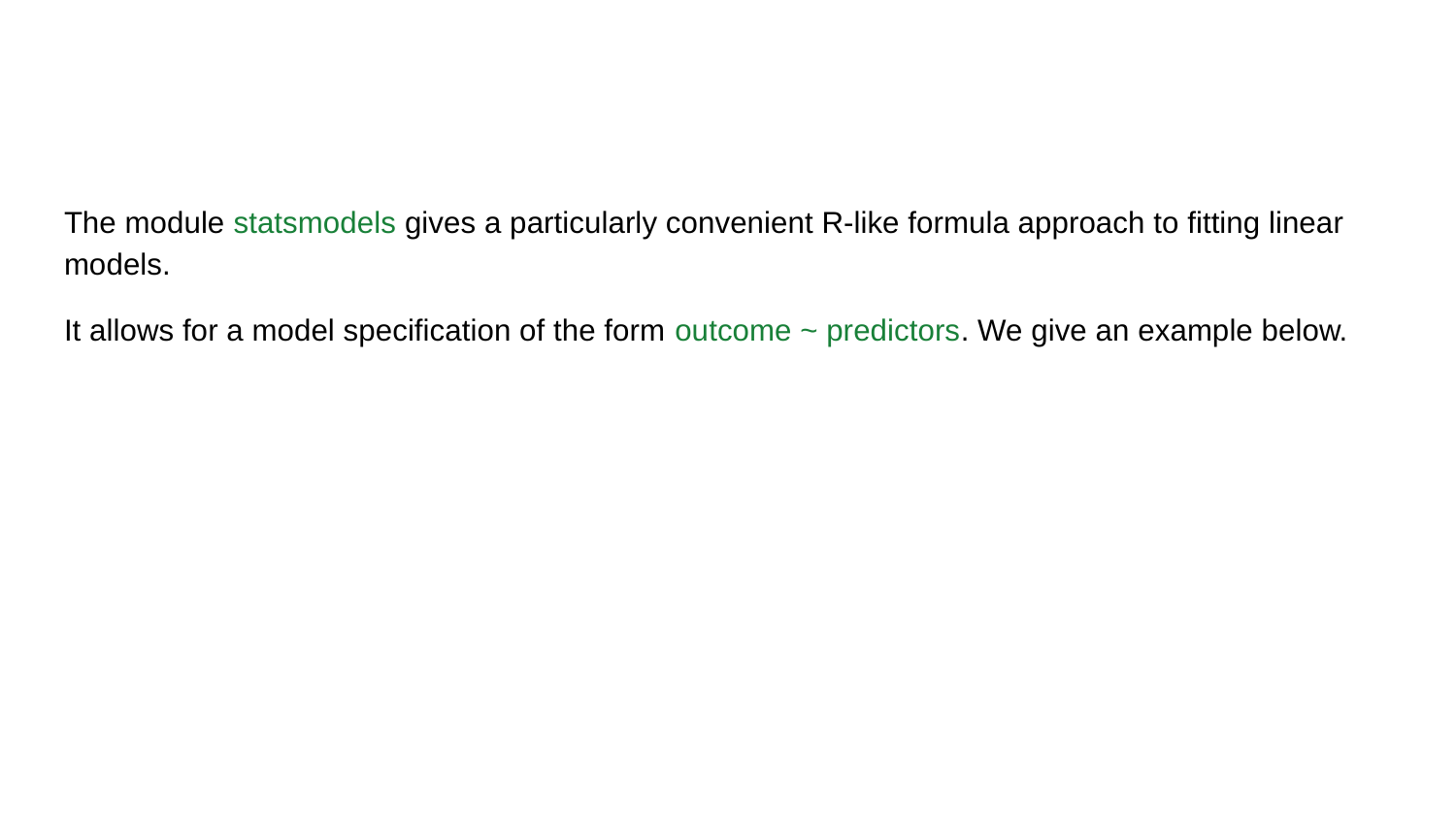

#
The module statsmodels gives a particularly convenient R-like formula approach to fitting linear models.
It allows for a model specification of the form outcome ~ predictors. We give an example below.